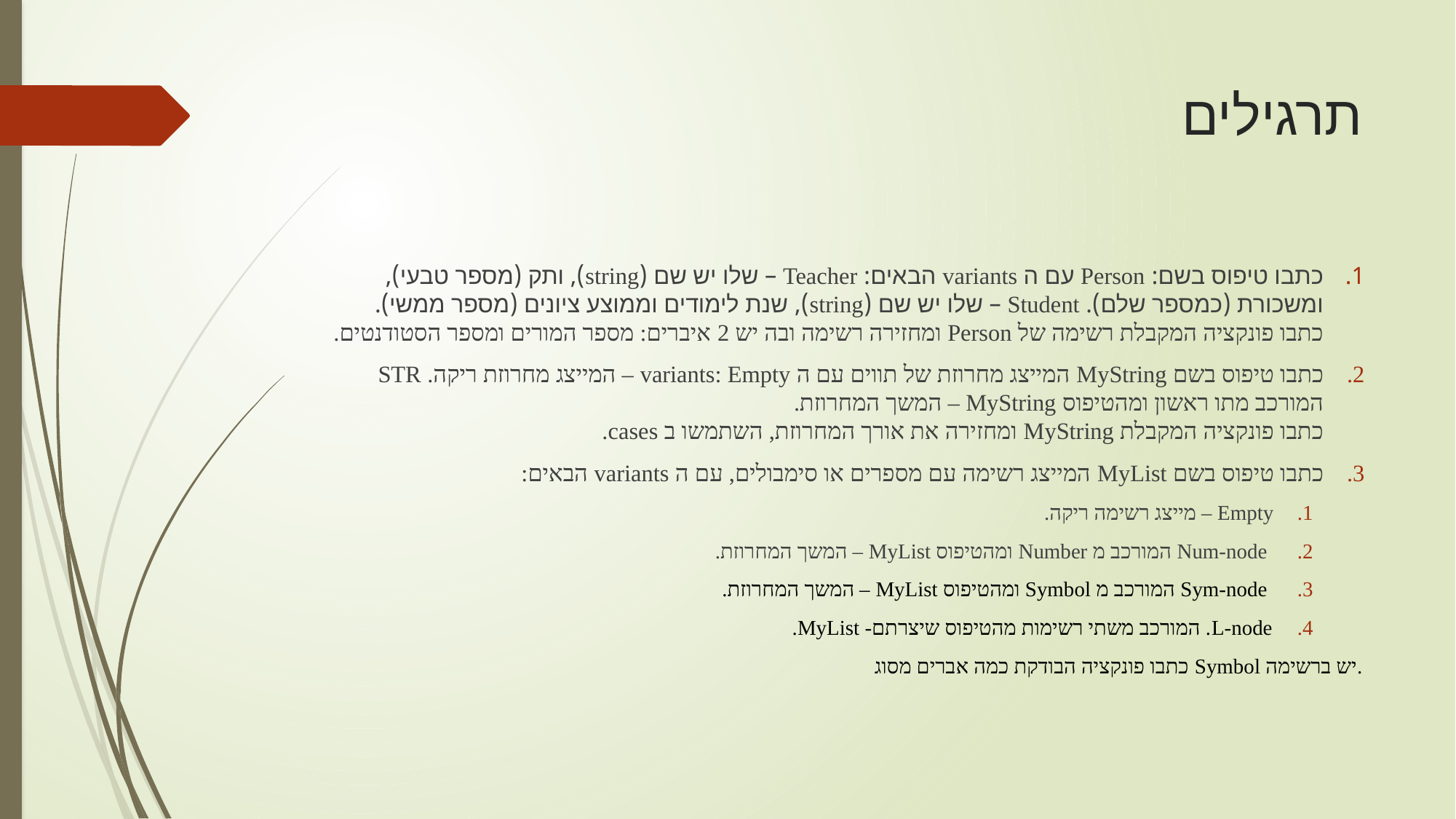

# תרגילים
כתבו טיפוס בשם: Person עם ה variants הבאים: Teacher – שלו יש שם (string), ותק (מספר טבעי), ומשכורת (כמספר שלם). Student – שלו יש שם (string), שנת לימודים וממוצע ציונים (מספר ממשי).
כתבו פונקציה המקבלת רשימה של Person ומחזירה רשימה ובה יש 2 איברים: מספר המורים ומספר הסטודנטים.
כתבו טיפוס בשם MyString המייצג מחרוזת של תווים עם ה variants: Empty – המייצג מחרוזת ריקה. STR המורכב מתו ראשון ומהטיפוס MyString – המשך המחרוזת.
כתבו פונקציה המקבלת MyString ומחזירה את אורך המחרוזת, השתמשו ב cases.
כתבו טיפוס בשם MyList המייצג רשימה עם מספרים או סימבולים, עם ה variants הבאים:
 Empty – מייצג רשימה ריקה.
 Num-node המורכב מ Number ומהטיפוס MyList – המשך המחרוזת.
 Sym-node המורכב מ Symbol ומהטיפוס MyList – המשך המחרוזת.
L-node. המורכב משתי רשימות מהטיפוס שיצרתם- MyList.
כתבו פונקציה הבודקת כמה אברים מסוג Symbol יש ברשימה.